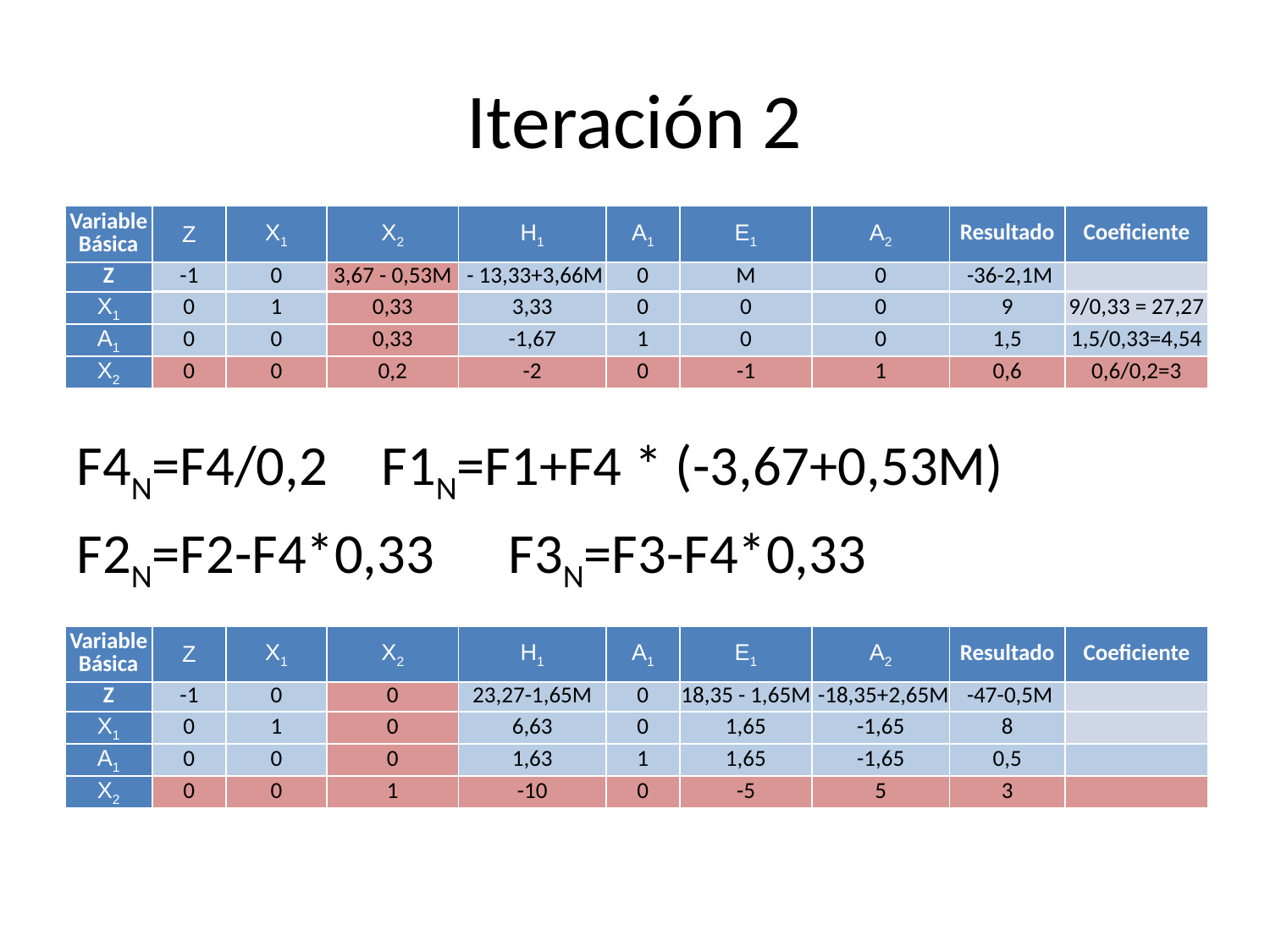

# Iteración 2
| Variable Básica | Z | X1 | X2 | H1 | A1 | E1 | A2 | Resultado | Coeficiente |
| --- | --- | --- | --- | --- | --- | --- | --- | --- | --- |
| Z | -1 | 0 | 3,67 - 0,53M | - 13,33+3,66M | 0 | M | 0 | -36-2,1M |  |
| X1 | 0 | 1 | 0,33 | 3,33 | 0 | 0 | 0 | 9 | 9/0,33 = 27,27 |
| A1 | 0 | 0 | 0,33 | -1,67 | 1 | 0 | 0 | 1,5 | 1,5/0,33=4,54 |
| X2 | 0 | 0 | 0,2 | -2 | 0 | -1 | 1 | 0,6 | 0,6/0,2=3 |
F4N=F4/0,2	    F1N=F1+F4 * (-3,67+0,53M)
F2N=F2-F4*0,33 	    F3N=F3-F4*0,33
| Variable Básica | Z | X1 | X2 | H1 | A1 | E1 | A2 | Resultado | Coeficiente |
| --- | --- | --- | --- | --- | --- | --- | --- | --- | --- |
| Z | -1 | 0 | 0 | 23,27-1,65M | 0 | 18,35 - 1,65M | -18,35+2,65M | -47-0,5M |  |
| X1 | 0 | 1 | 0 | 6,63 | 0 | 1,65 | -1,65 | 8 |  |
| A1 | 0 | 0 | 0 | 1,63 | 1 | 1,65 | -1,65 | 0,5 |  |
| X2 | 0 | 0 | 1 | -10 | 0 | -5 | 5 | 3 |  |